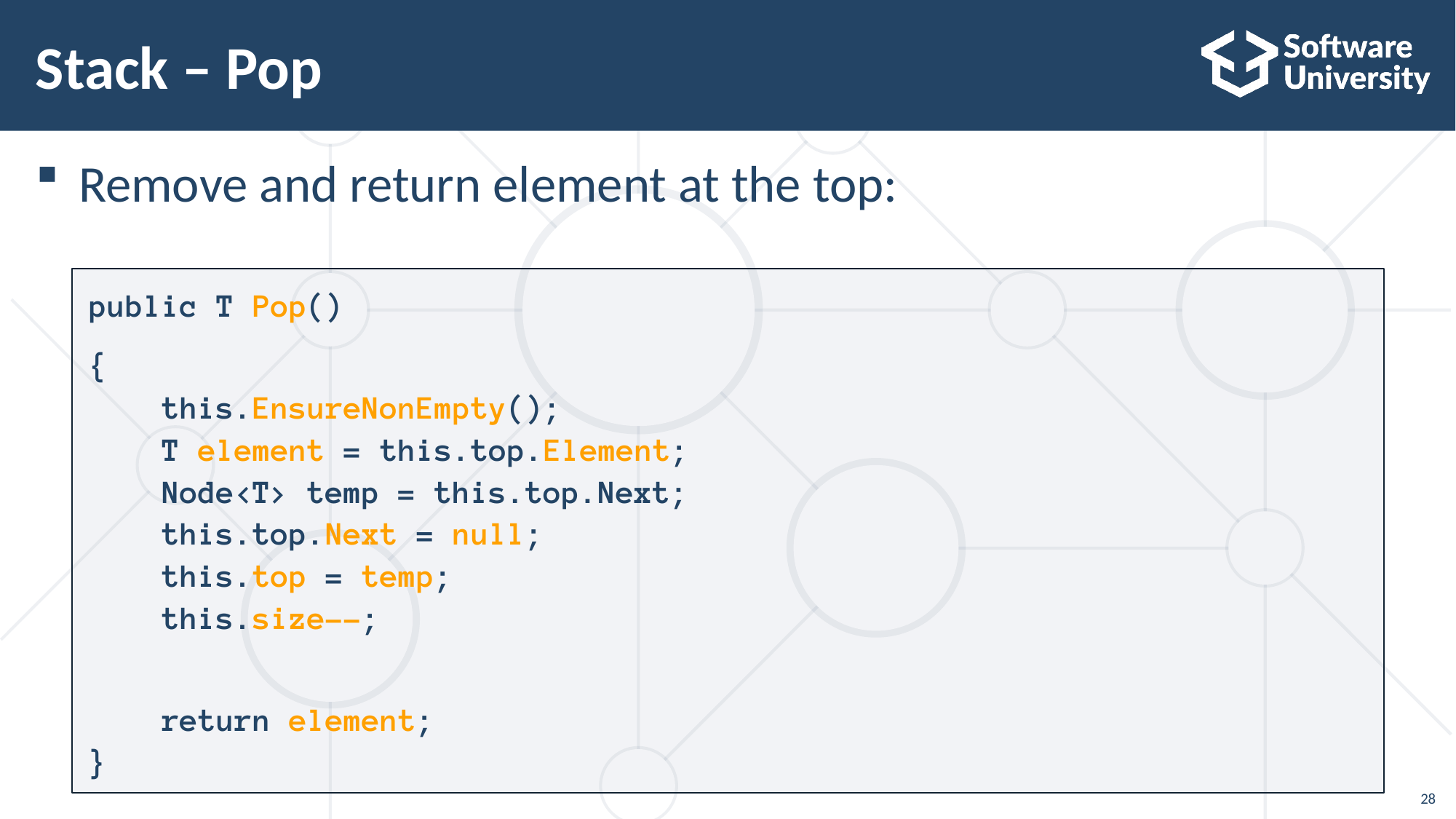

# Stack – Pop
Remove and return element at the top:
public T Pop()
{
    this.EnsureNonEmpty();
    T element = this.top.Element;
    Node<T> temp = this.top.Next;
    this.top.Next = null;
    this.top = temp;
    this.size--;
    return element;
}
28